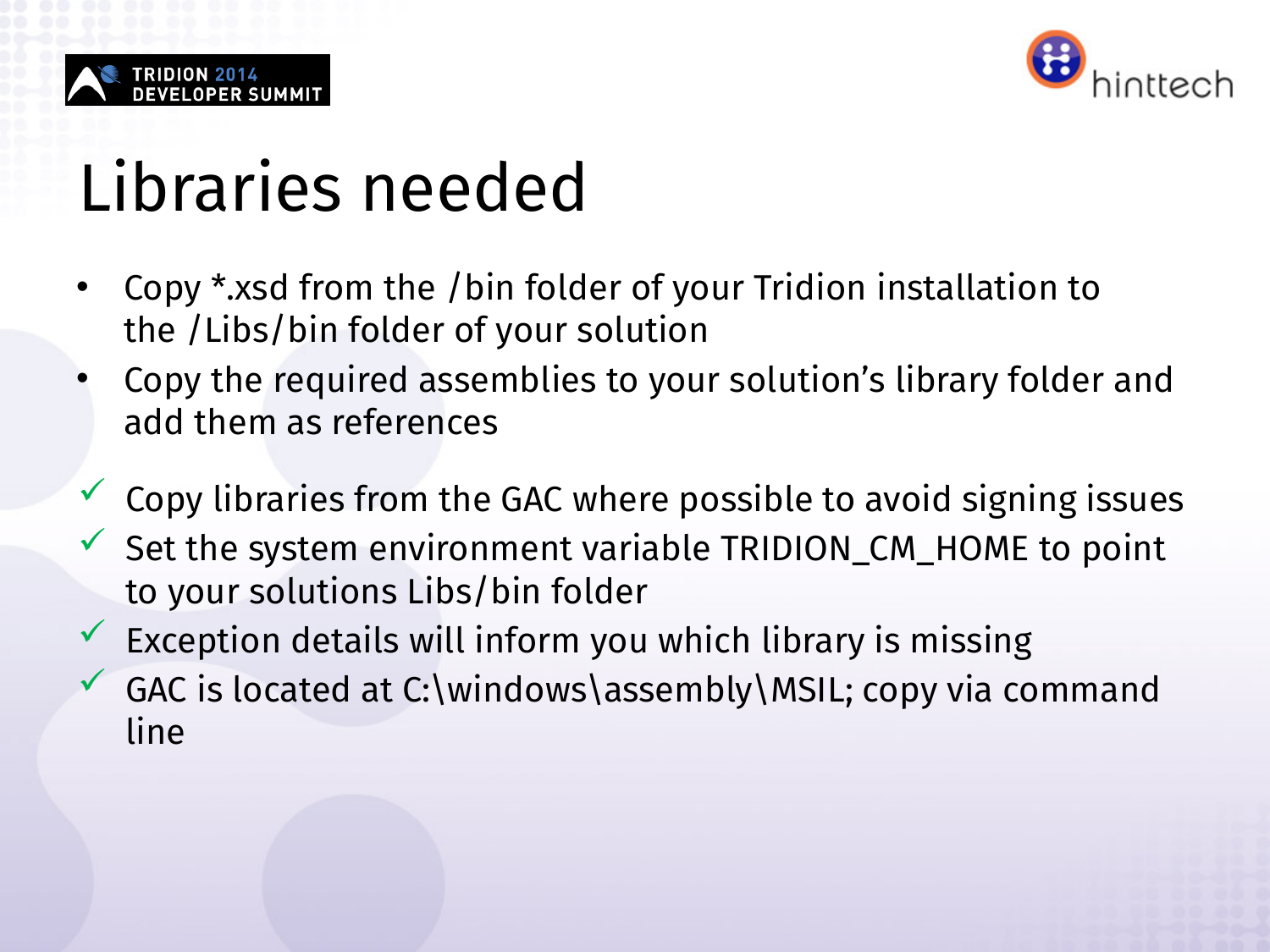

# Libraries needed
Copy *.xsd from the /bin folder of your Tridion installation to the /Libs/bin folder of your solution
Copy the required assemblies to your solution’s library folder and add them as references
Copy libraries from the GAC where possible to avoid signing issues
Set the system environment variable TRIDION_CM_HOME to point to your solutions Libs/bin folder
Exception details will inform you which library is missing
GAC is located at C:\windows\assembly\MSIL; copy via command line